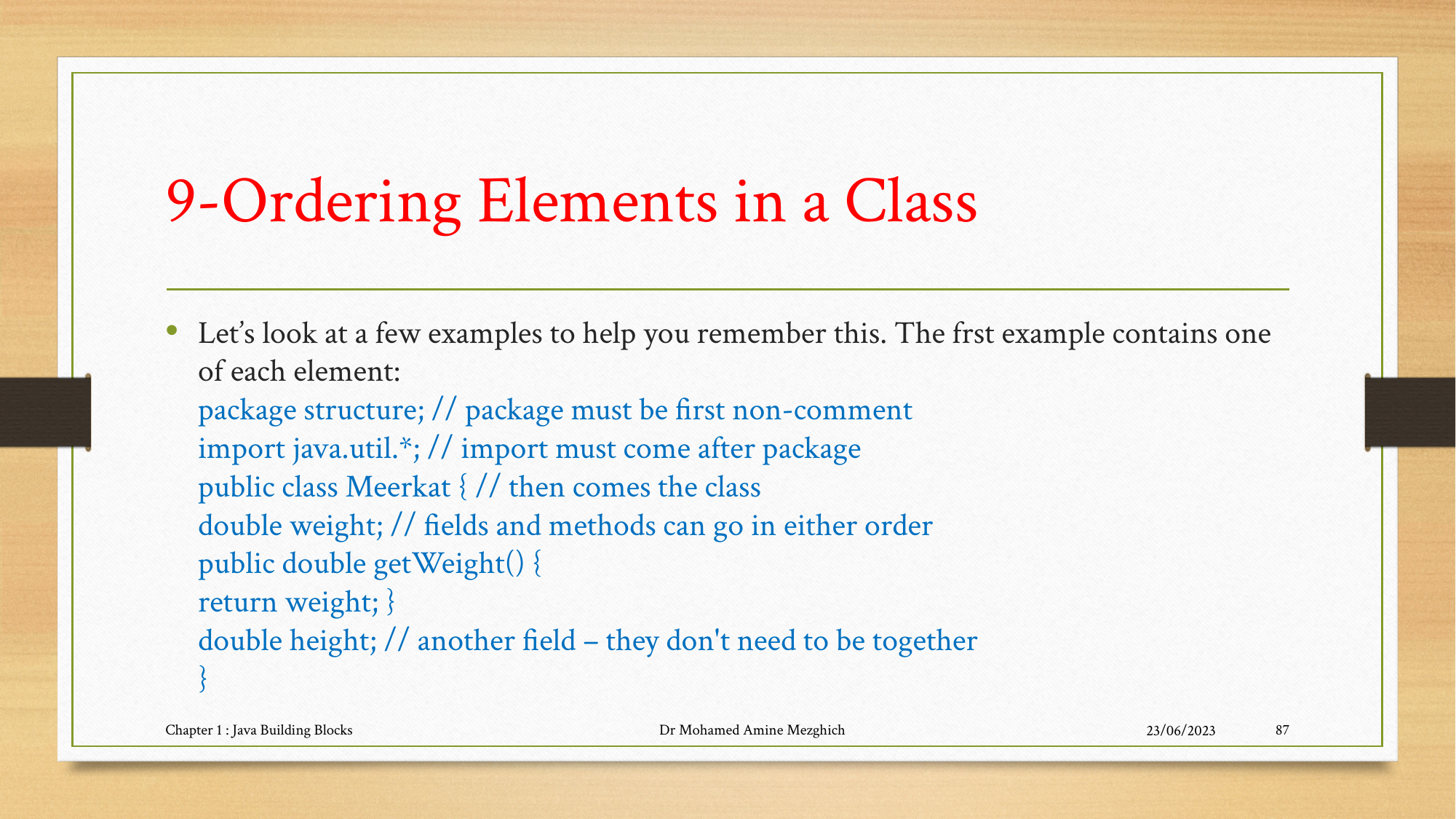

# 9-Ordering Elements in a Class
Let’s look at a few examples to help you remember this. The frst example contains one of each element:
package structure; // package must be first non-comment
import java.util.*; // import must come after package
public class Meerkat { // then comes the class
double weight; // fields and methods can go in either order
public double getWeight() {
return weight; }
double height; // another field – they don't need to be together
}
Chapter 1 : Java Building Blocks                                                                                         Dr Mohamed Amine Mezghich
23/06/2023
87